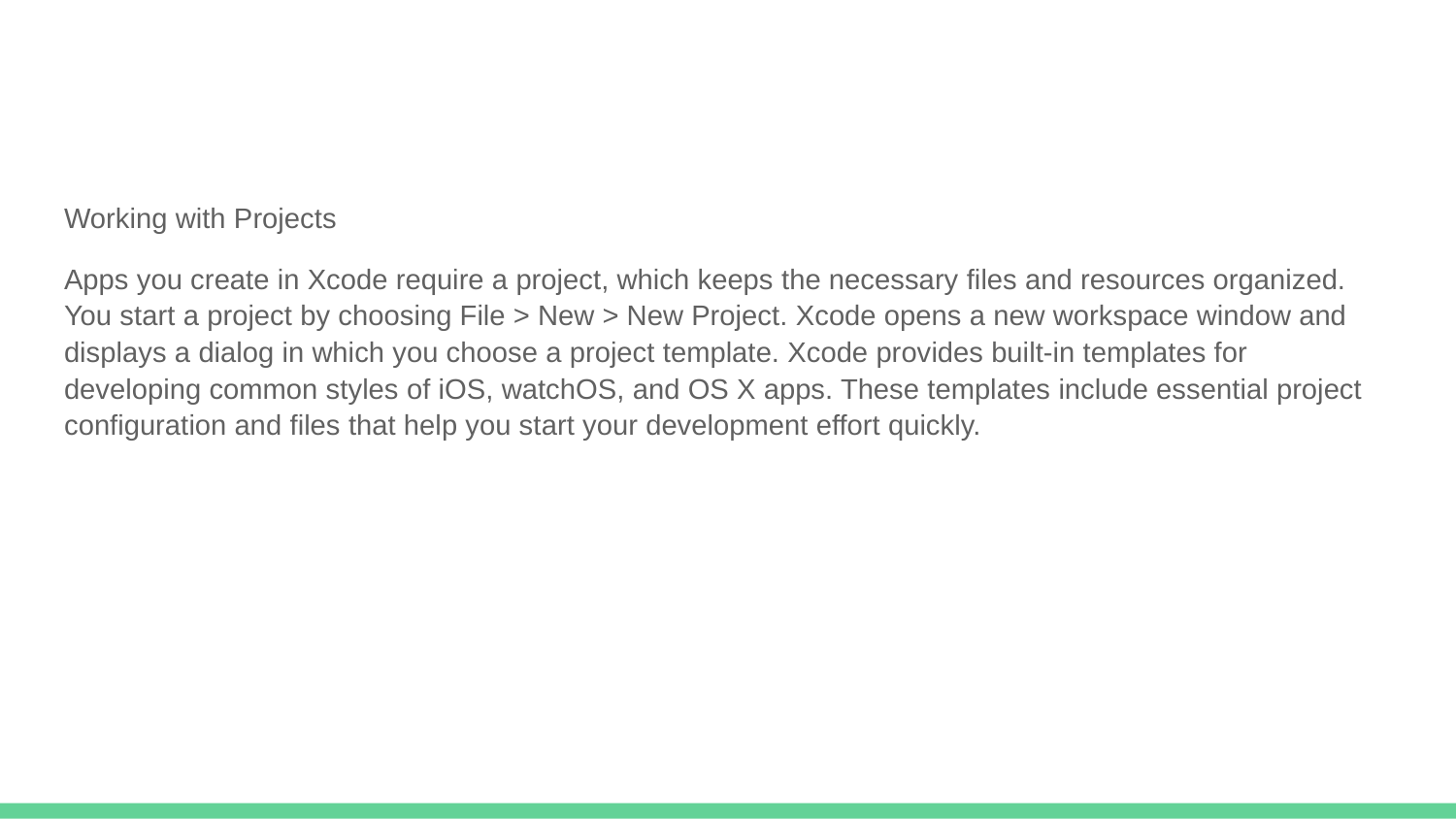

#
Working with Projects
Apps you create in Xcode require a project, which keeps the necessary files and resources organized. You start a project by choosing File > New > New Project. Xcode opens a new workspace window and displays a dialog in which you choose a project template. Xcode provides built-in templates for developing common styles of iOS, watchOS, and OS X apps. These templates include essential project configuration and files that help you start your development effort quickly.